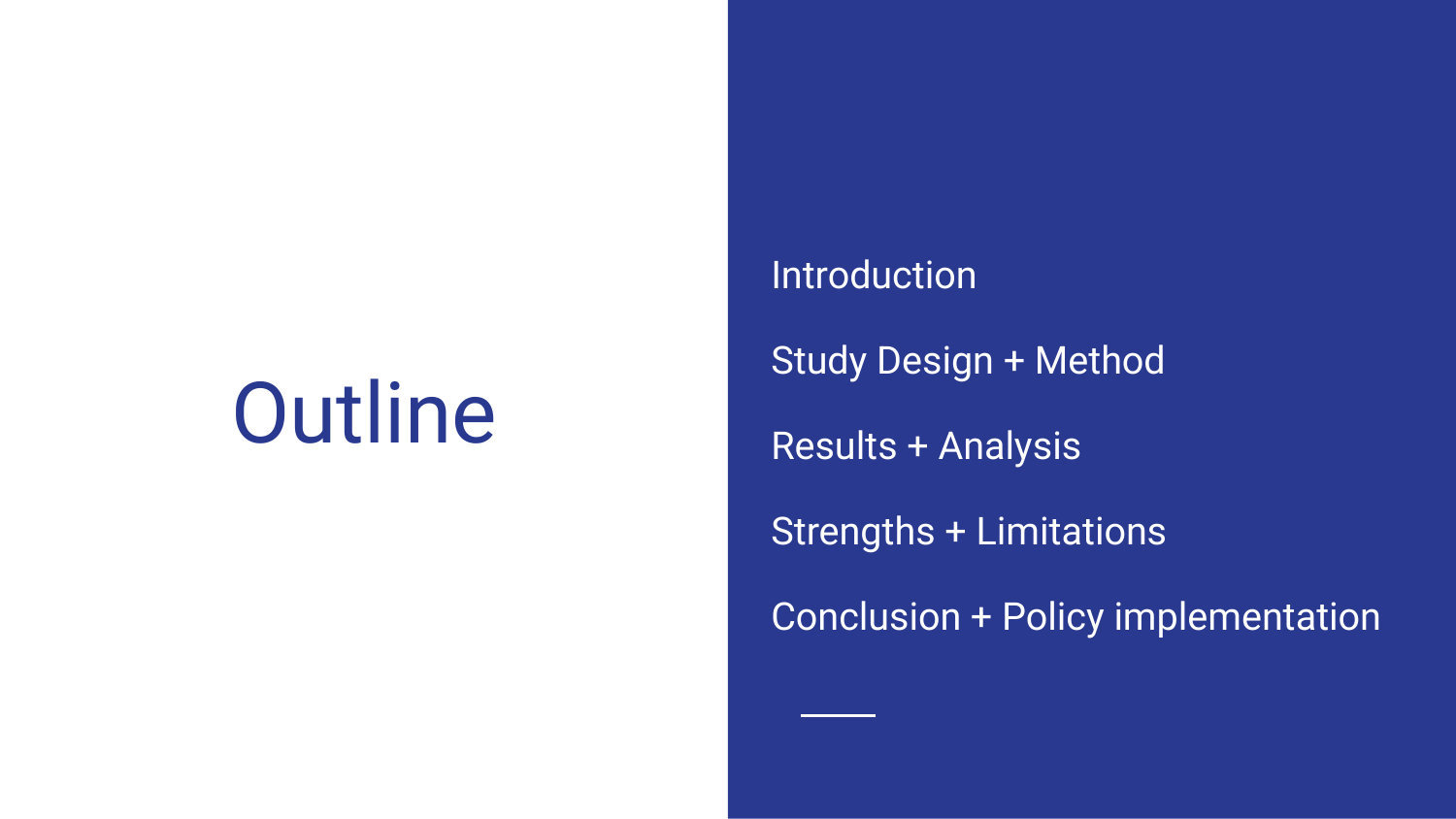

Introduction
Study Design + Method
Results + Analysis
Strengths + Limitations
Conclusion + Policy implementation

# Outline